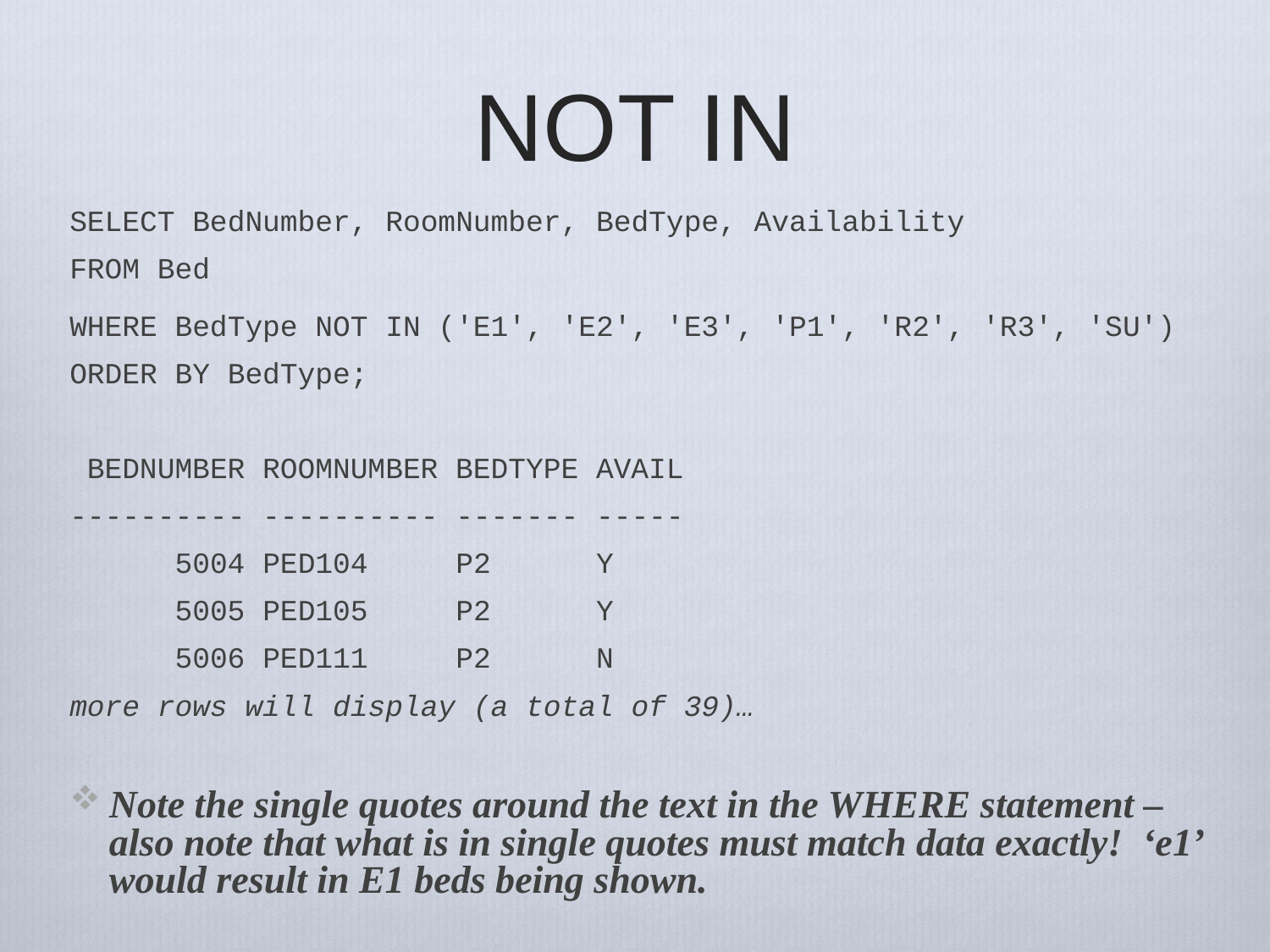

# NOT IN
SELECT BedNumber, RoomNumber, BedType, Availability
FROM Bed
WHERE BedType NOT IN ('E1', 'E2', 'E3', 'P1', 'R2', 'R3', 'SU')
ORDER BY BedType;

 BEDNUMBER ROOMNUMBER BEDTYPE AVAIL
---------- ---------- ------- -----
      5004 PED104     P2      Y
      5005 PED105     P2      Y
      5006 PED111     P2      N
more rows will display (a total of 39)…

Note the single quotes around the text in the WHERE statement – also note that what is in single quotes must match data exactly!  ‘e1’ would result in E1 beds being shown.